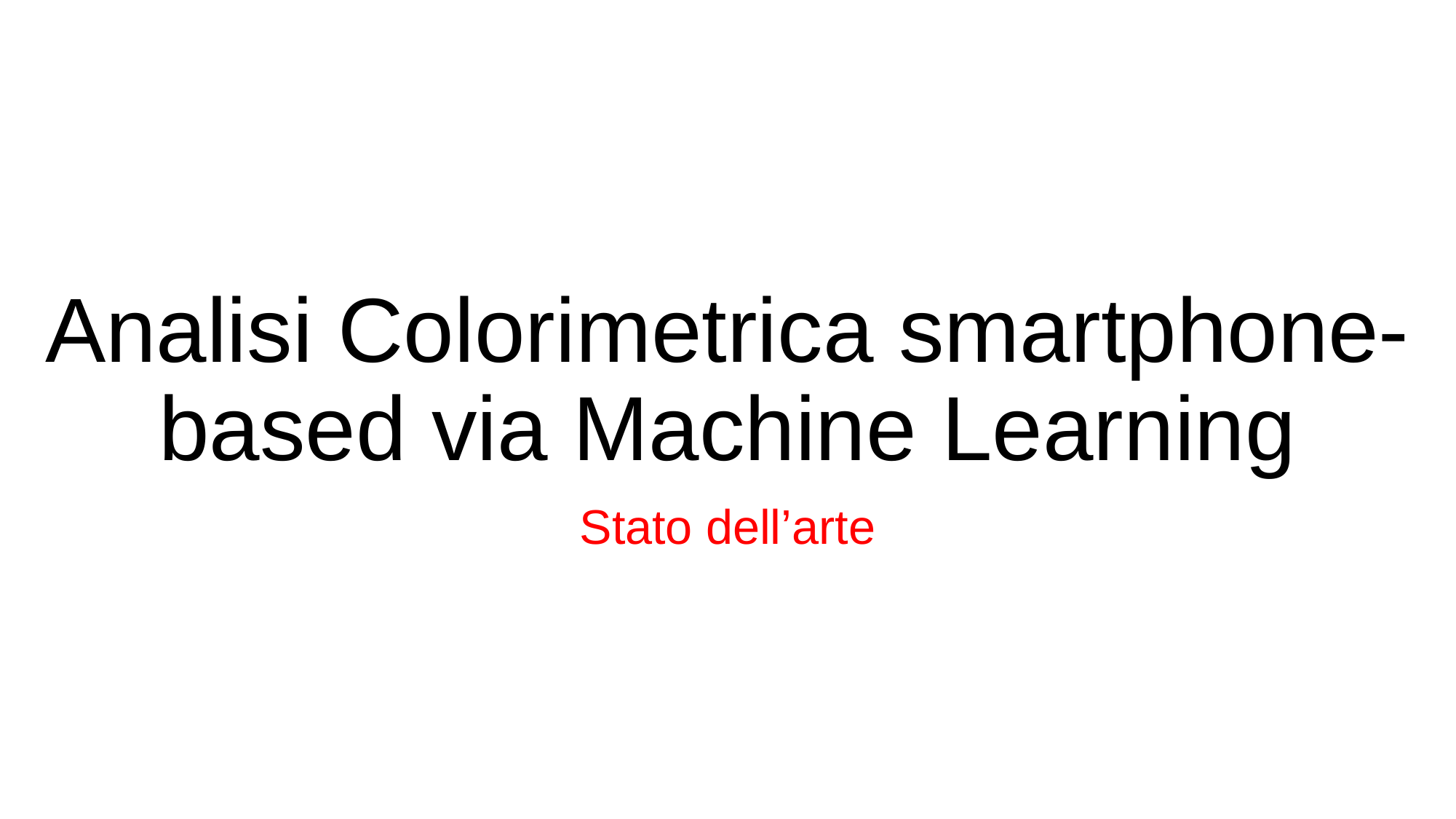

# Analisi Colorimetrica smartphone-based via Machine Learning
Stato dell’arte